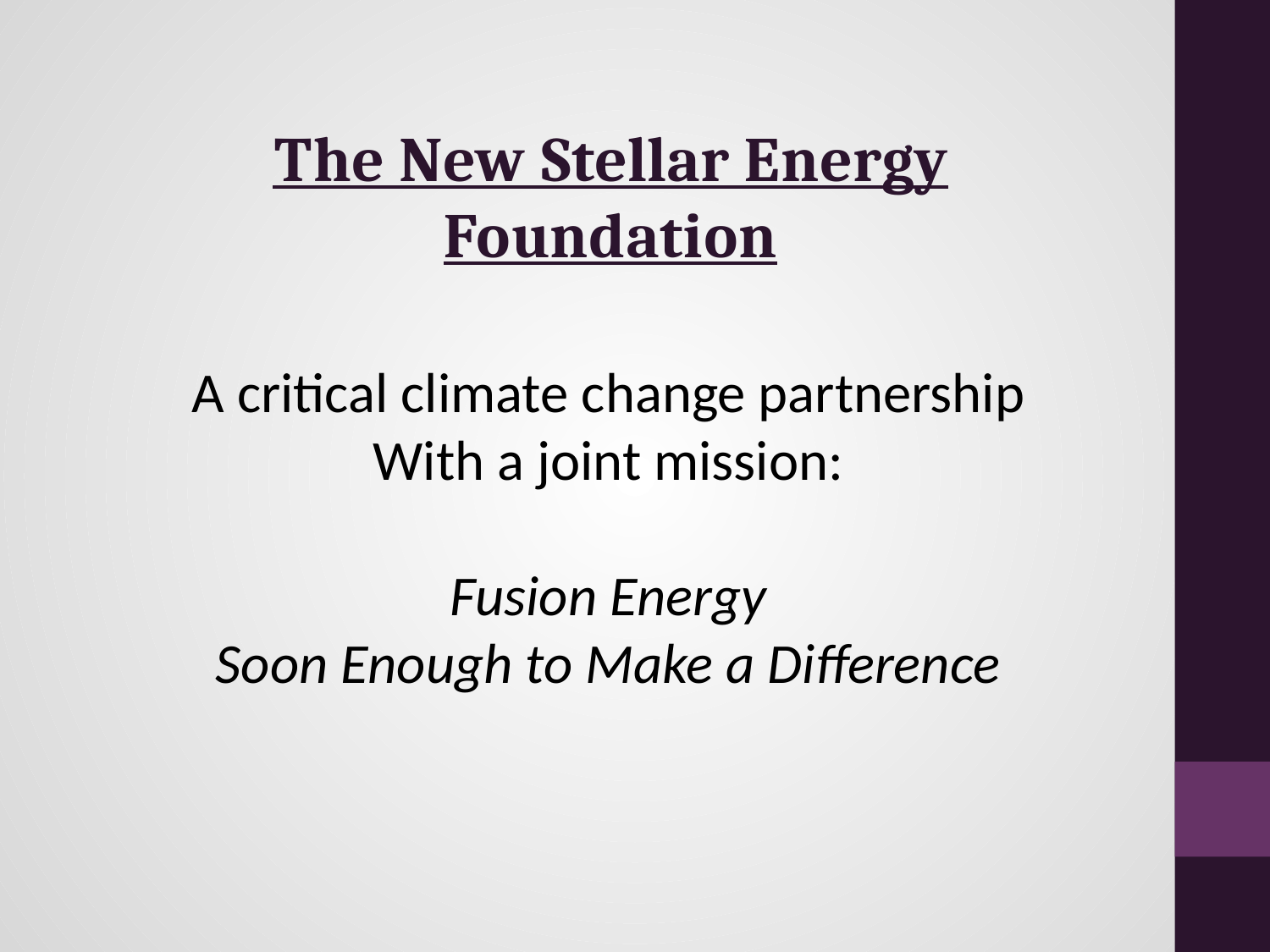

# The New Stellar Energy
Foundation
A critical climate change partnership With a joint mission:

Fusion Energy
Soon Enough to Make a Difference